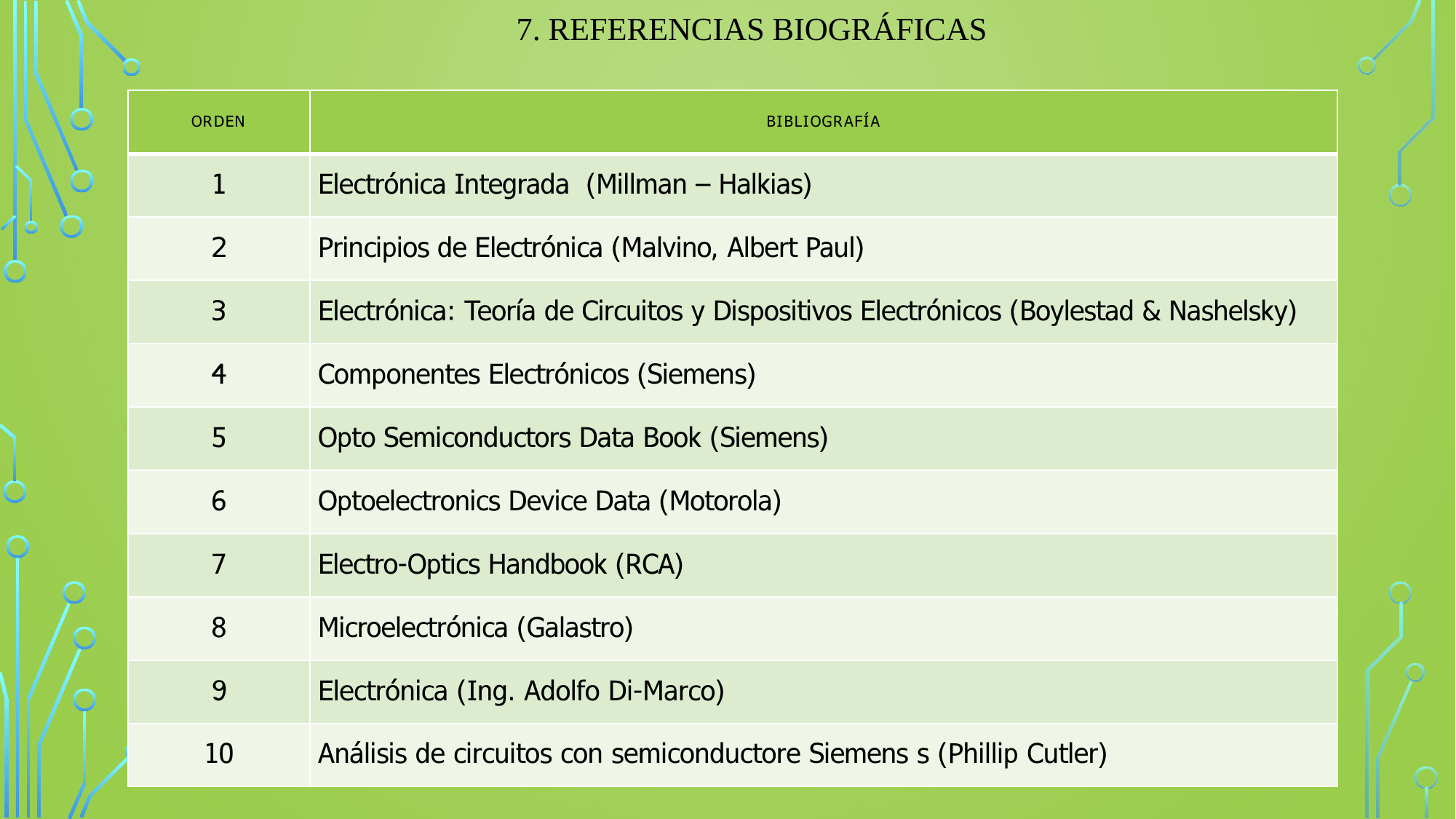

7. Referencias biográficas
| ORDEN | BIBLIOGRAFÍA |
| --- | --- |
| 1 | Electrónica Integrada (Millman – Halkias) |
| 2 | Principios de Electrónica (Malvino, Albert Paul) |
| 3 | Electrónica: Teoría de Circuitos y Dispositivos Electrónicos (Boylestad & Nashelsky) |
| 4 | Componentes Electrónicos (Siemens) |
| 5 | Opto Semiconductors Data Book (Siemens) |
| 6 | Optoelectronics Device Data (Motorola) |
| 7 | Electro-Optics Handbook (RCA) |
| 8 | Microelectrónica (Galastro) |
| 9 | Electrónica (Ing. Adolfo Di-Marco) |
| 10 | Análisis de circuitos con semiconductore Siemens s (Phillip Cutler) |